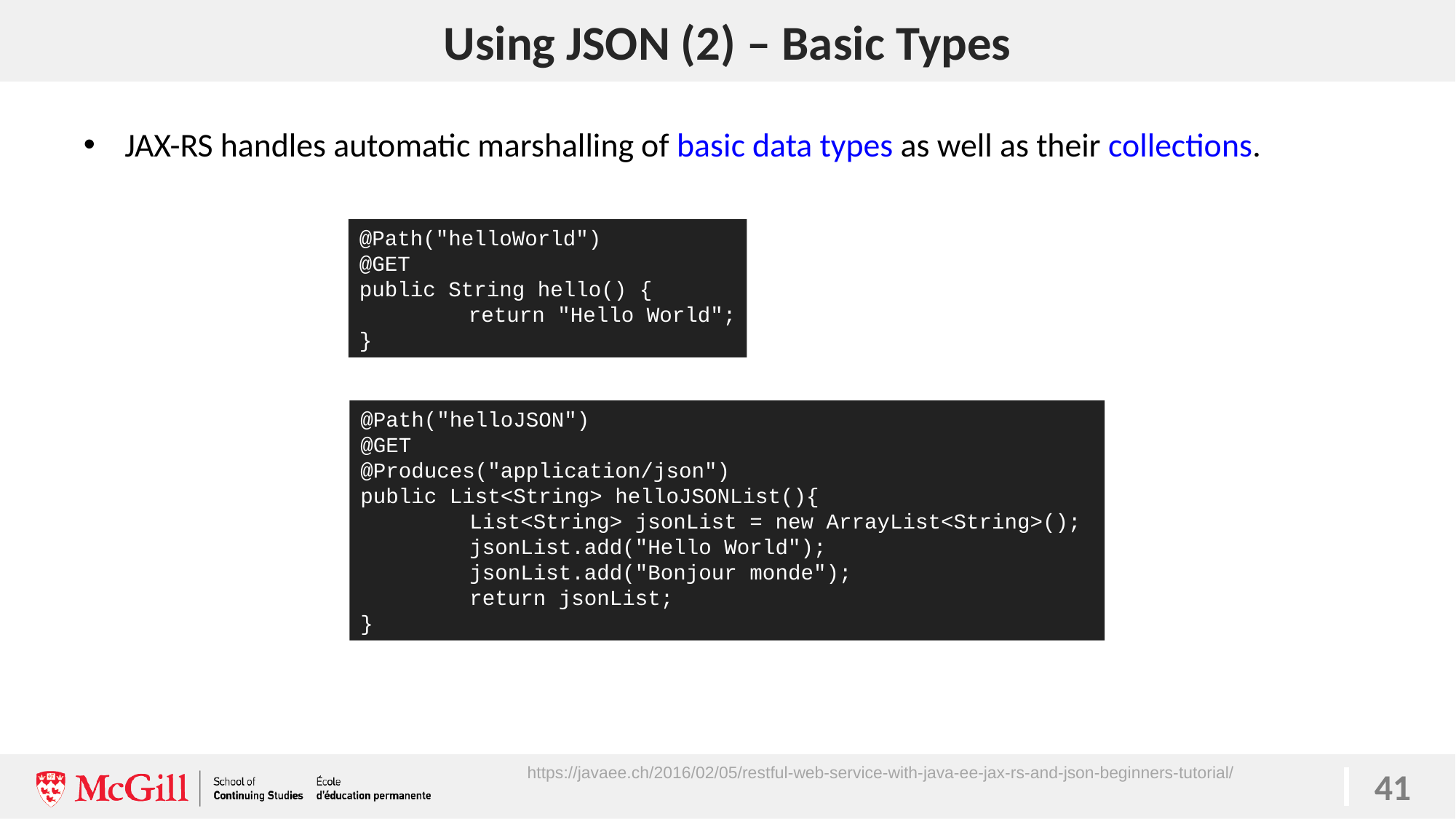

# Using JSON (2) – Basic Types
41
JAX-RS handles automatic marshalling of basic data types as well as their collections.
@Path("helloWorld")
@GET
public String hello() {
	return "Hello World";
}
@Path("helloJSON")
@GET
@Produces("application/json")
public List<String> helloJSONList(){
	List<String> jsonList = new ArrayList<String>();
	jsonList.add("Hello World");
	jsonList.add("Bonjour monde");
	return jsonList;
}
https://javaee.ch/2016/02/05/restful-web-service-with-java-ee-jax-rs-and-json-beginners-tutorial/